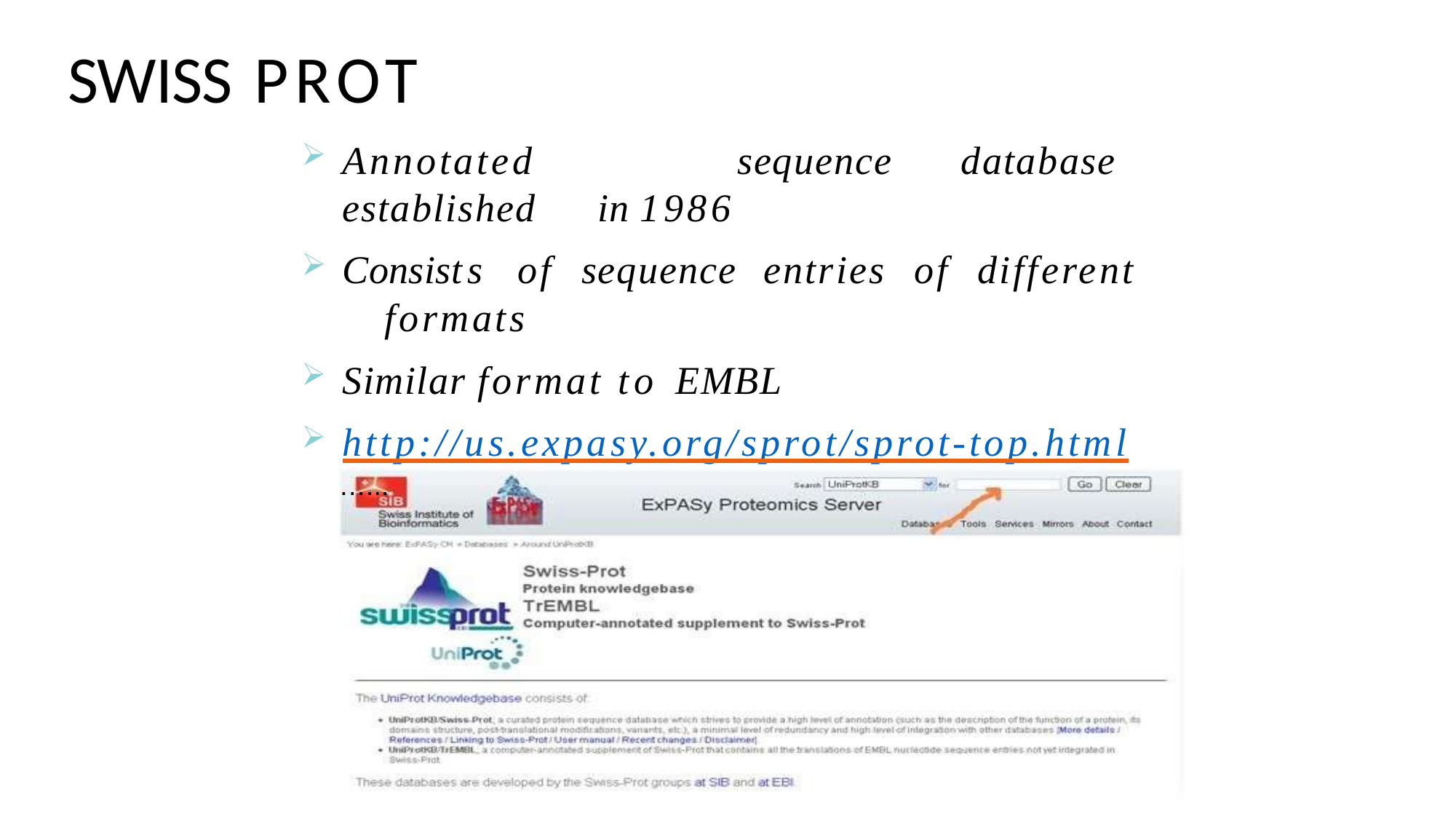

# SWISS PROT
Annotated sequence	database	established	in 1986
Consists of sequence entries of different	formats
Similar format to EMBL
http://us.expasy.org/sprot/sprot-top.html
…...